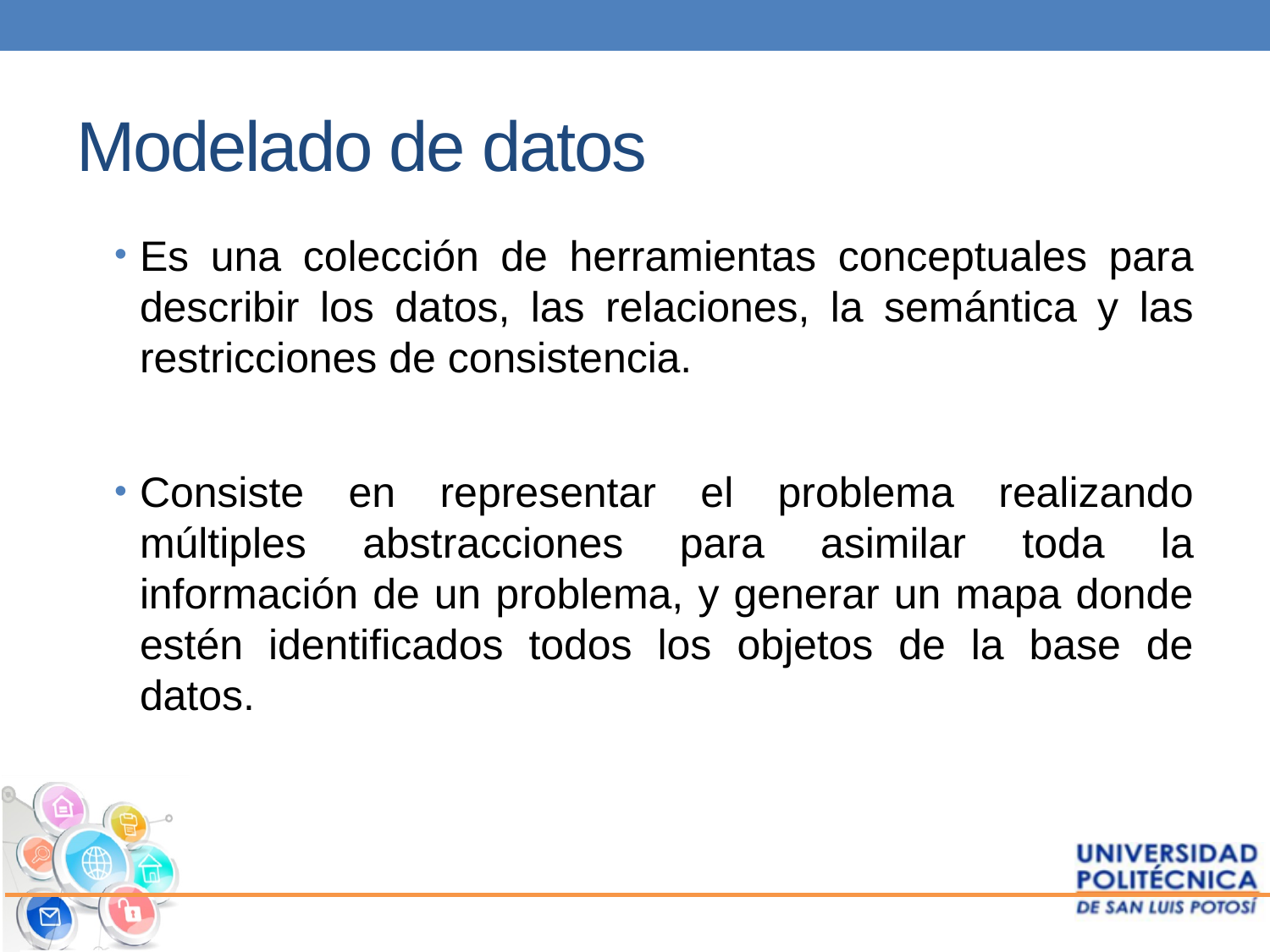

# Modelado de datos
Es una colección de herramientas conceptuales para describir los datos, las relaciones, la semántica y las restricciones de consistencia.

Consiste en representar el problema realizando múltiples abstracciones para asimilar toda la información de un problema, y generar un mapa donde estén identificados todos los objetos de la base de datos.